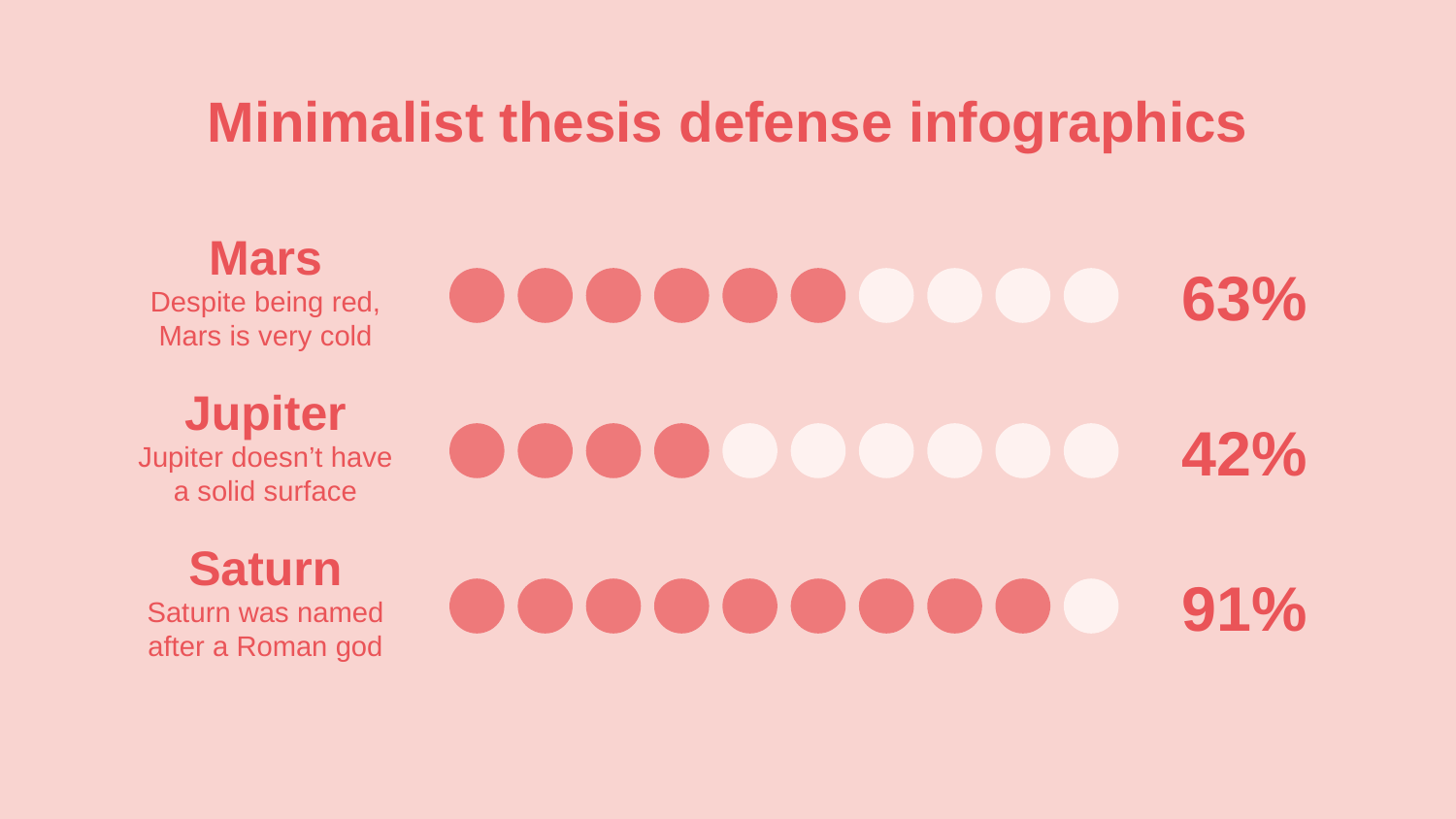

# Minimalist thesis defense infographics
Mars
Despite being red, Mars is very cold
63%

Jupiter
Jupiter doesn’t have a solid surface
42%

Saturn
Saturn was named after a Roman god
91%